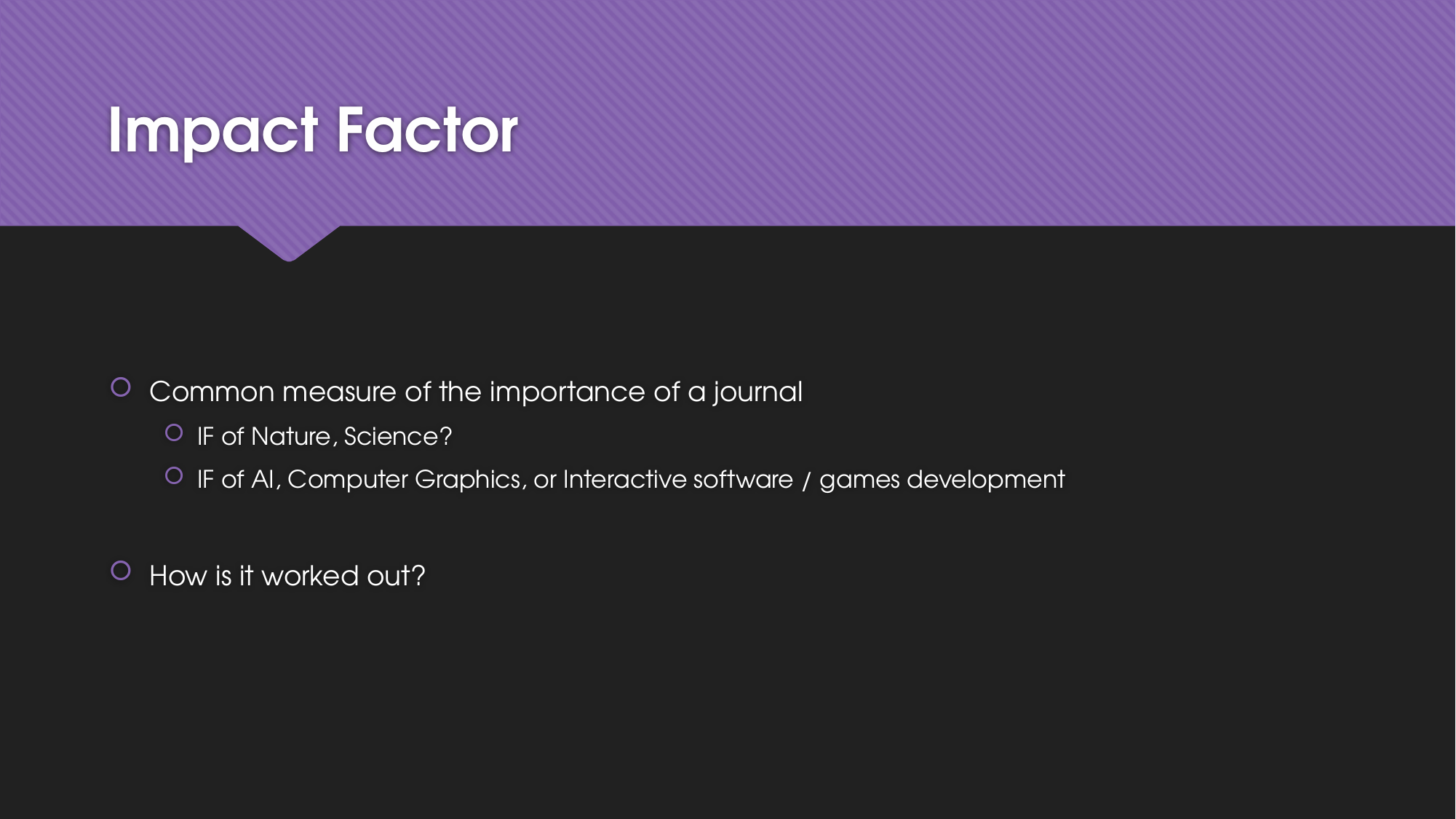

# Impact Factor
Common measure of the importance of a journal
IF of Nature, Science?
IF of AI, Computer Graphics, or Interactive software / games development

How is it worked out?